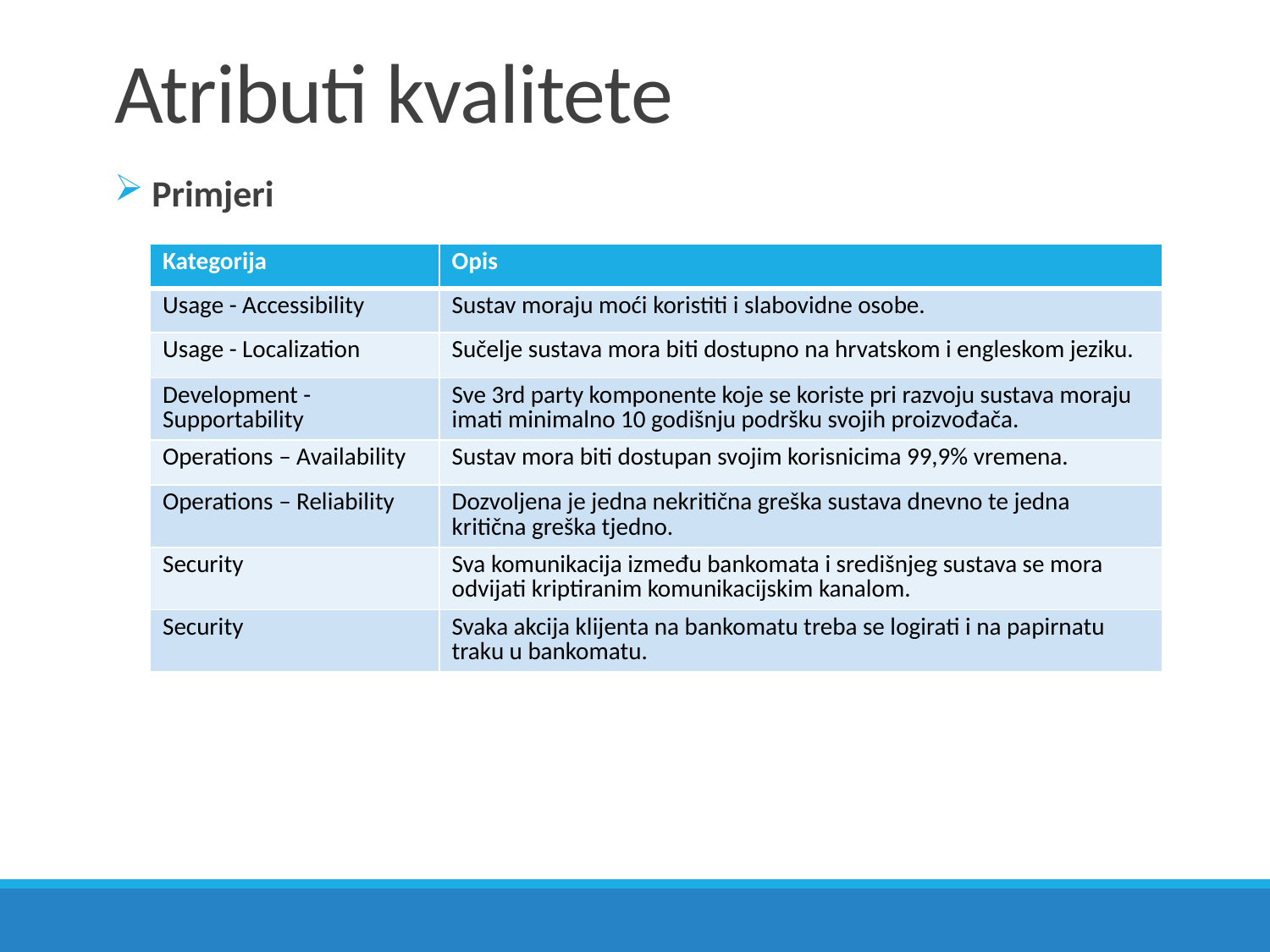

# Atributi kvalitete
Primjeri

| Kategorija | Opis |
| --- | --- |
| Usage - Accessibility | Sustav moraju moći koristiti i slabovidne osobe. |
| Usage - Localization | Sučelje sustava mora biti dostupno na hrvatskom i engleskom jeziku. |
| Development - Supportability | Sve 3rd party komponente koje se koriste pri razvoju sustava moraju imati minimalno 10 godišnju podršku svojih proizvođača. |
| Operations – Availability | Sustav mora biti dostupan svojim korisnicima 99,9% vremena. |
| Operations – Reliability | Dozvoljena je jedna nekritična greška sustava dnevno te jedna kritična greška tjedno. |
| Security | Sva komunikacija između bankomata i središnjeg sustava se mora odvijati kriptiranim komunikacijskim kanalom. |
| Security | Svaka akcija klijenta na bankomatu treba se logirati i na papirnatu traku u bankomatu. |